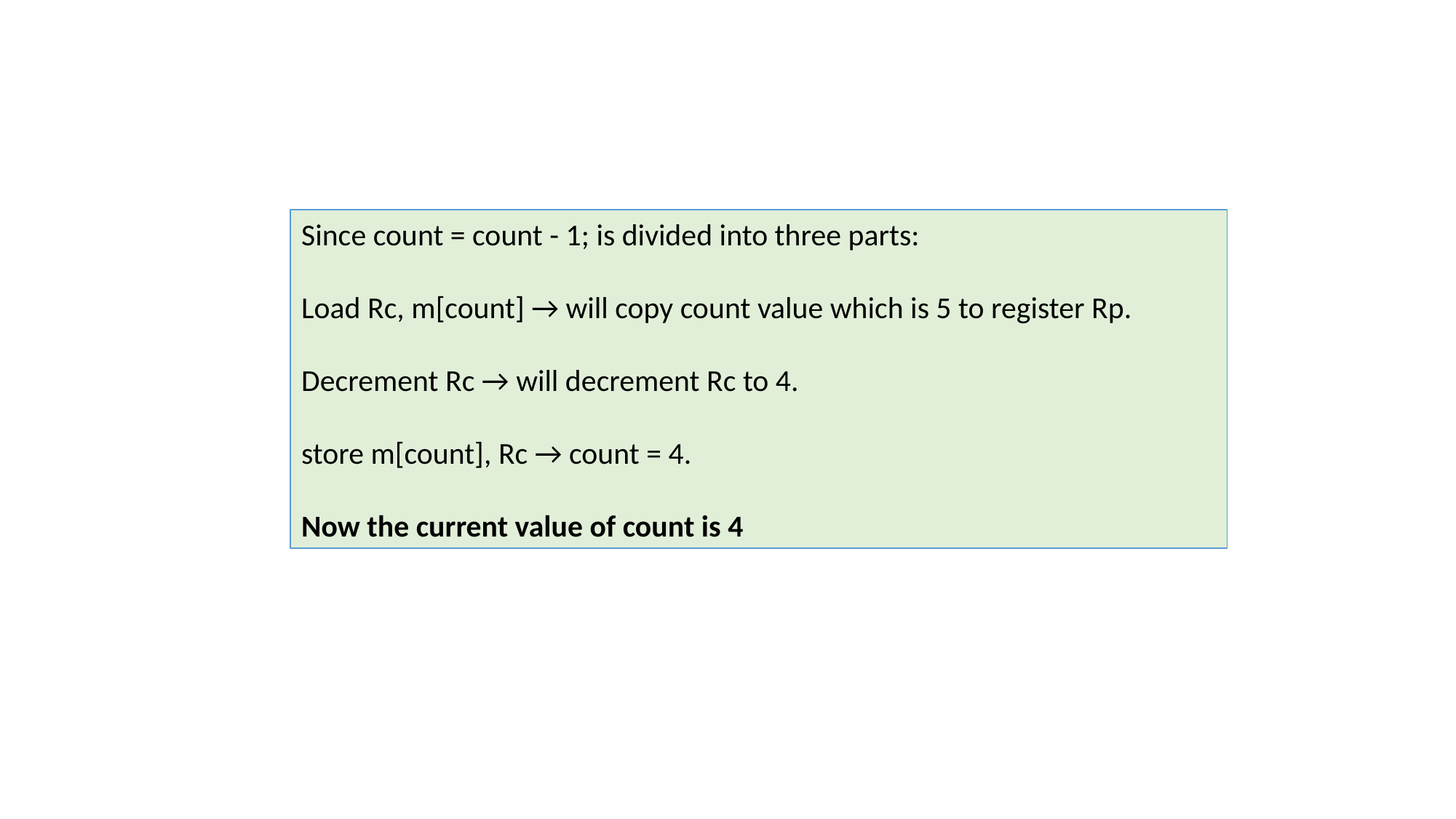

Since count = count - 1; is divided into three parts:

Load Rc, m[count] → will copy count value which is 5 to register Rp.

Decrement Rc → will decrement Rc to 4.

store m[count], Rc → count = 4.

Now the current value of count is 4